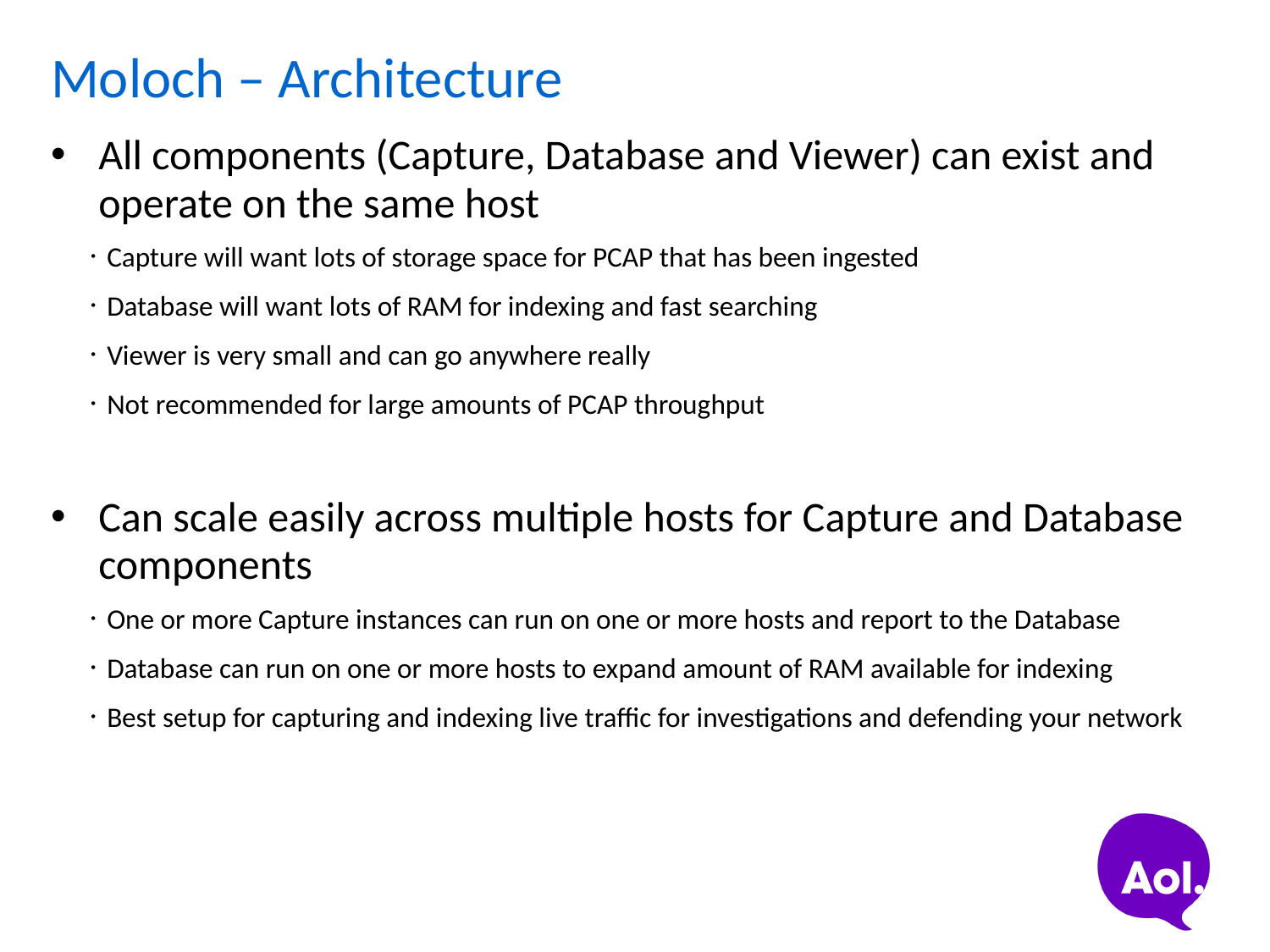

# Moloch – Architecture
All components (Capture, Database and Viewer) can exist and operate on the same host
Capture will want lots of storage space for PCAP that has been ingested
Database will want lots of RAM for indexing and fast searching
Viewer is very small and can go anywhere really
Not recommended for large amounts of PCAP throughput

Can scale easily across multiple hosts for Capture and Database components
One or more Capture instances can run on one or more hosts and report to the Database
Database can run on one or more hosts to expand amount of RAM available for indexing
Best setup for capturing and indexing live traffic for investigations and defending your network